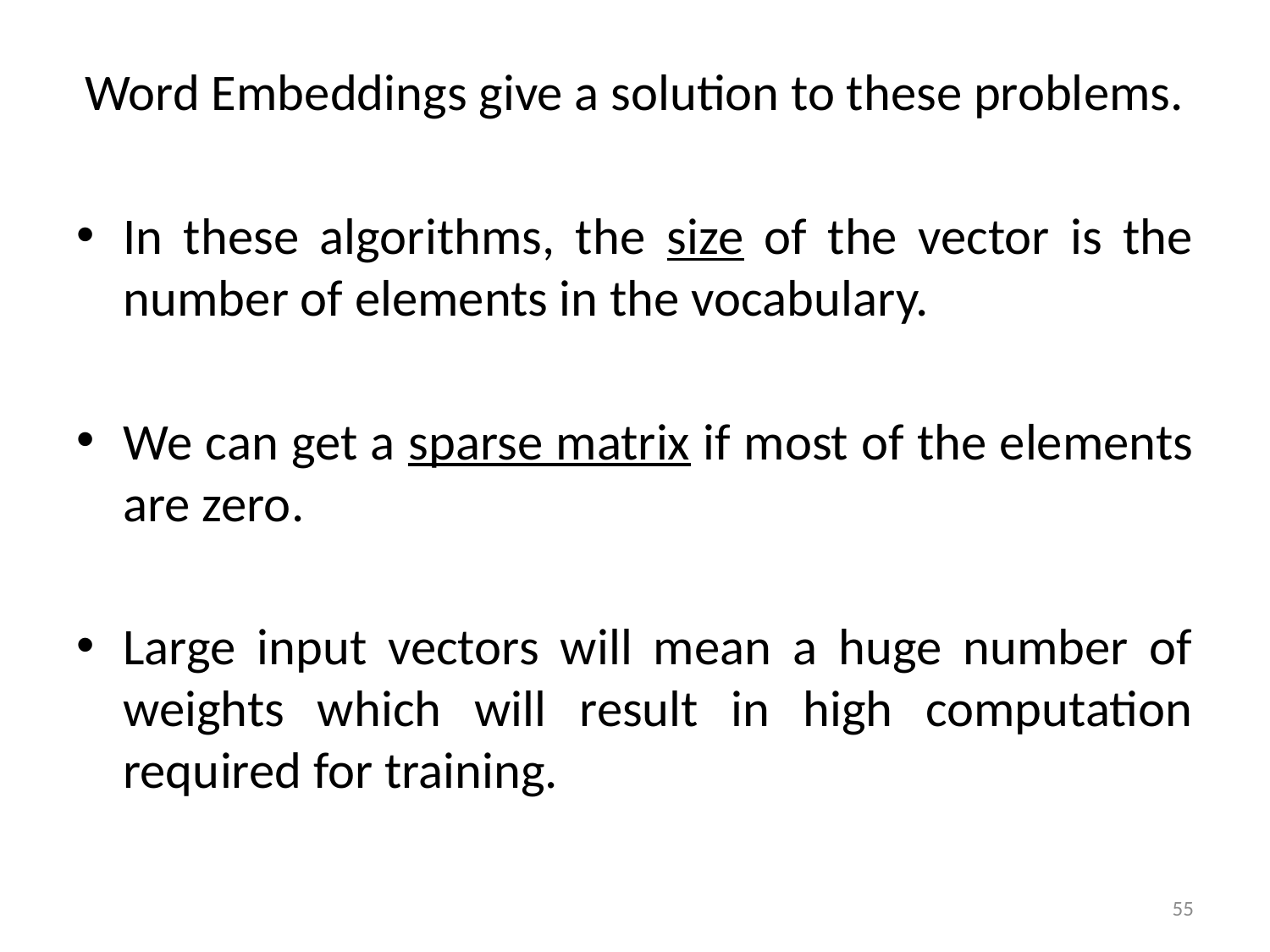

Word Embeddings give a solution to these problems.

In these algorithms, the size of the vector is the number of elements in the vocabulary.

We can get a sparse matrix if most of the elements are zero.

Large input vectors will mean a huge number of weights which will result in high computation required for training.

55